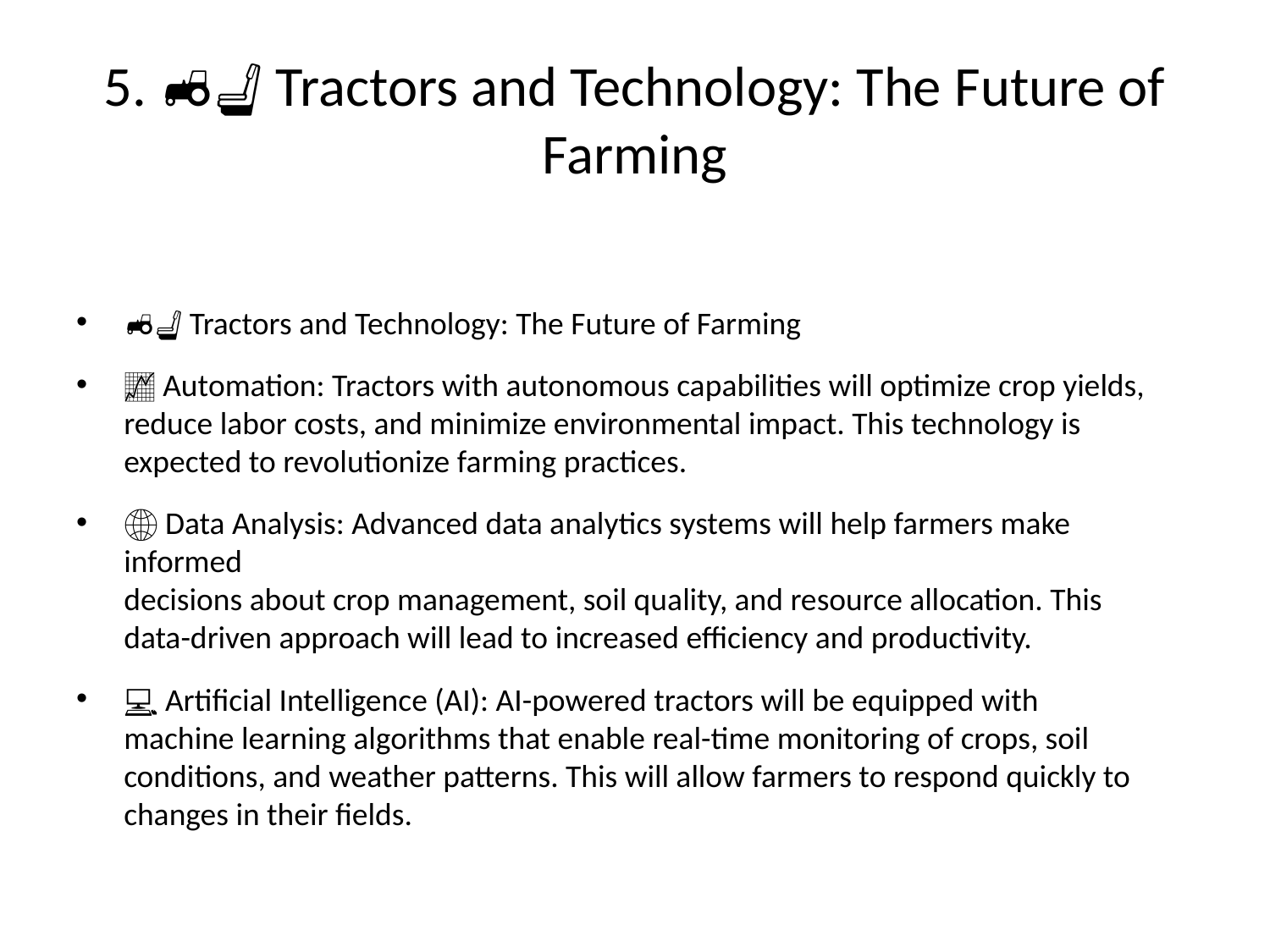

# 5. 🚜💺 Tractors and Technology: The Future of Farming

🚜💺 Tractors and Technology: The Future of Farming
📈 Automation: Tractors with autonomous capabilities will optimize crop yields,
reduce labor costs, and minimize environmental impact. This technology is
expected to revolutionize farming practices.
🌐 Data Analysis: Advanced data analytics systems will help farmers make informed
decisions about crop management, soil quality, and resource allocation. This
data-driven approach will lead to increased efficiency and productivity.
💻 Artificial Intelligence (AI): AI-powered tractors will be equipped with
machine learning algorithms that enable real-time monitoring of crops, soil
conditions, and weather patterns. This will allow farmers to respond quickly to
changes in their fields.